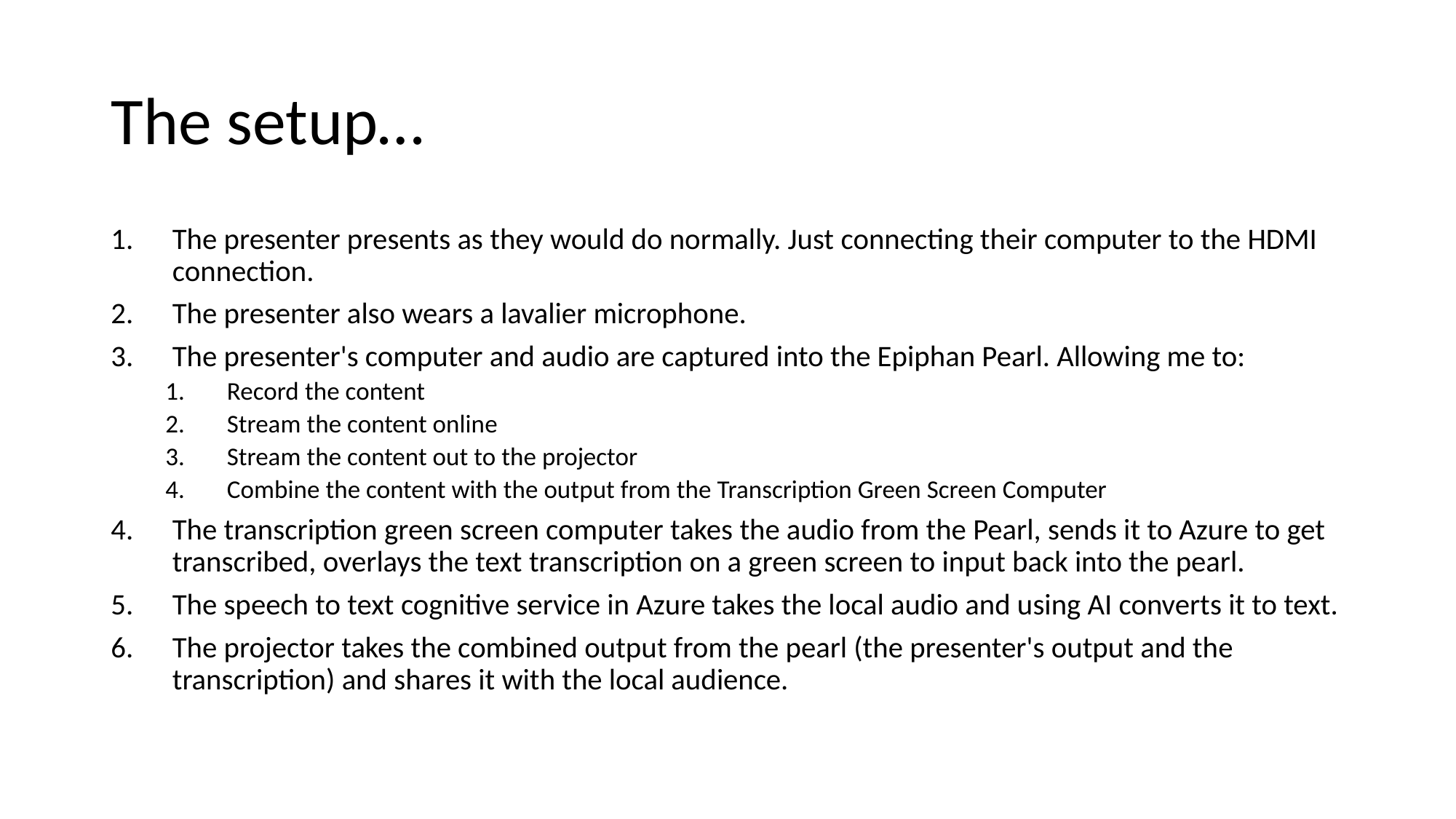

# The setup…
The presenter presents as they would do normally. Just connecting their computer to the HDMI connection.
The presenter also wears a lavalier microphone.
The presenter's computer and audio are captured into the Epiphan Pearl. Allowing me to:
Record the content
Stream the content online
Stream the content out to the projector
Combine the content with the output from the Transcription Green Screen Computer
The transcription green screen computer takes the audio from the Pearl, sends it to Azure to get transcribed, overlays the text transcription on a green screen to input back into the pearl.
The speech to text cognitive service in Azure takes the local audio and using AI converts it to text.
The projector takes the combined output from the pearl (the presenter's output and the transcription) and shares it with the local audience.